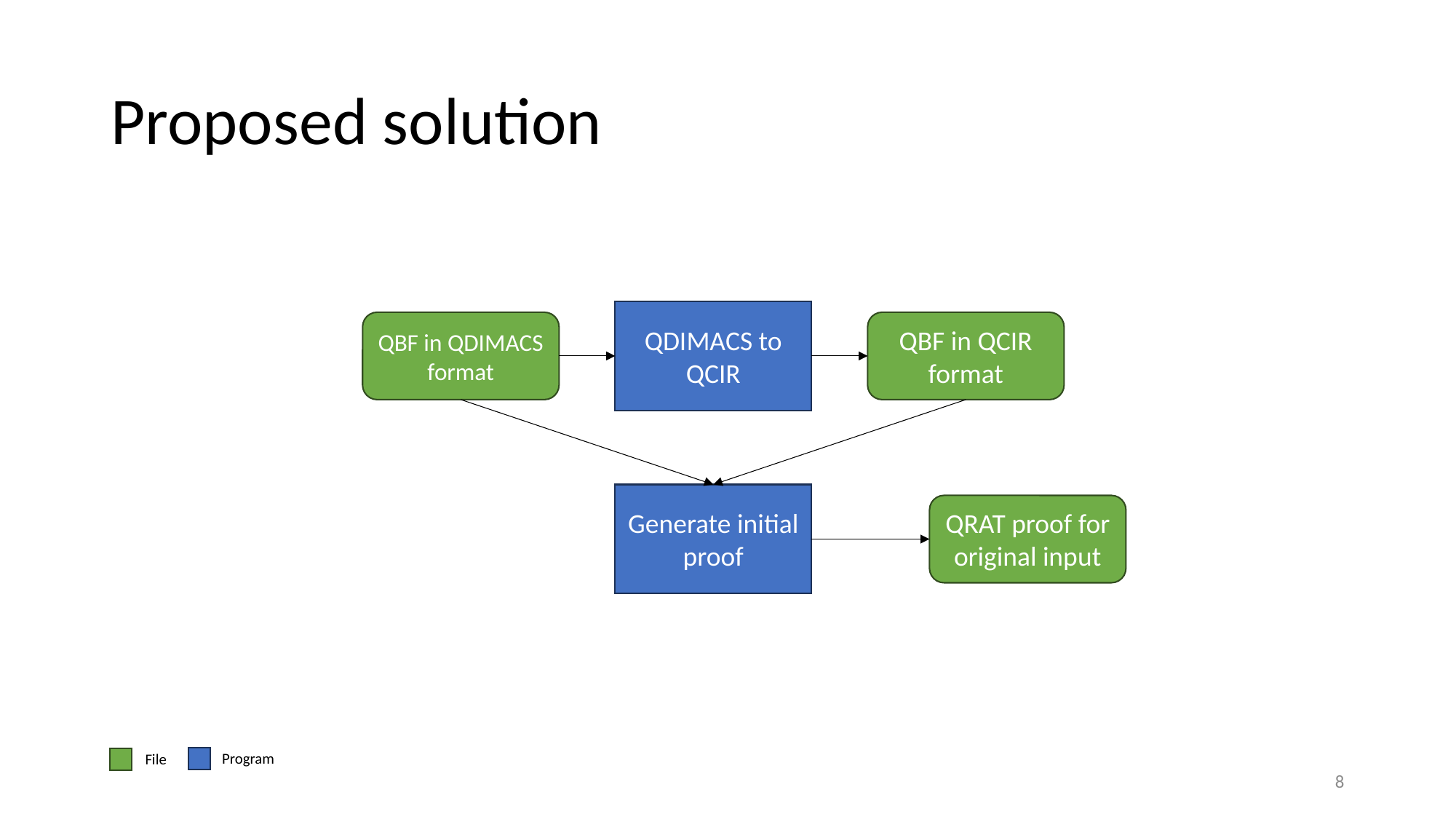

# Proposed solution
QDIMACS to QCIR
QBF in QDIMACS format
QBF in QCIR format
Generate initial proof
QRAT proof for original input
Program
File

8